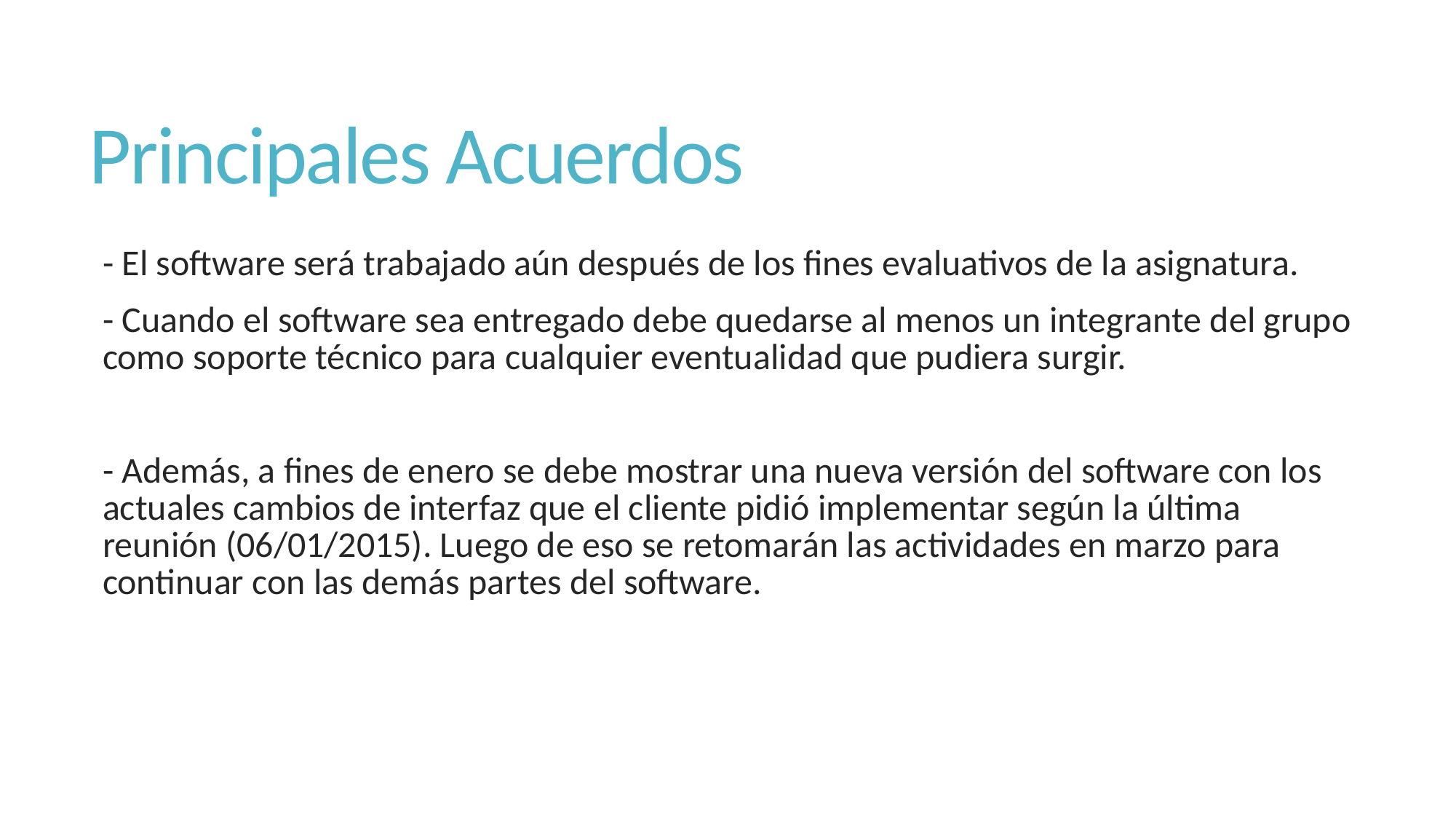

# Principales Acuerdos
- El software será trabajado aún después de los fines evaluativos de la asignatura.
- Cuando el software sea entregado debe quedarse al menos un integrante del grupo como soporte técnico para cualquier eventualidad que pudiera surgir.

- Además, a fines de enero se debe mostrar una nueva versión del software con los actuales cambios de interfaz que el cliente pidió implementar según la última reunión (06/01/2015). Luego de eso se retomarán las actividades en marzo para continuar con las demás partes del software.